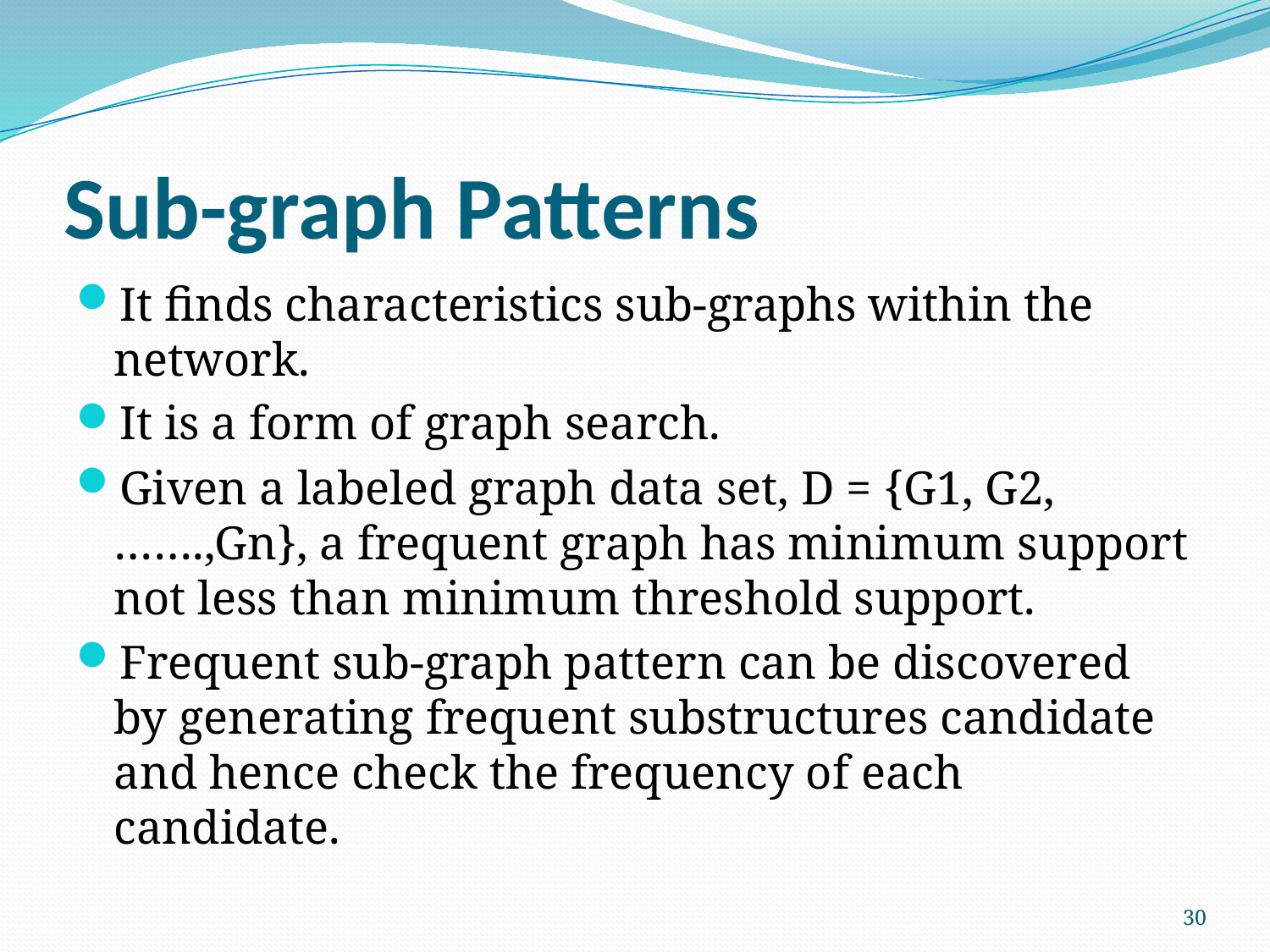

# Sub-graph Patterns
It finds characteristics sub-graphs within the network.
It is a form of graph search.
Given a labeled graph data set, D = {G1, G2, …….,Gn}, a frequent graph has minimum support not less than minimum threshold support.
Frequent sub-graph pattern can be discovered by generating frequent substructures candidate and hence check the frequency of each candidate.

30